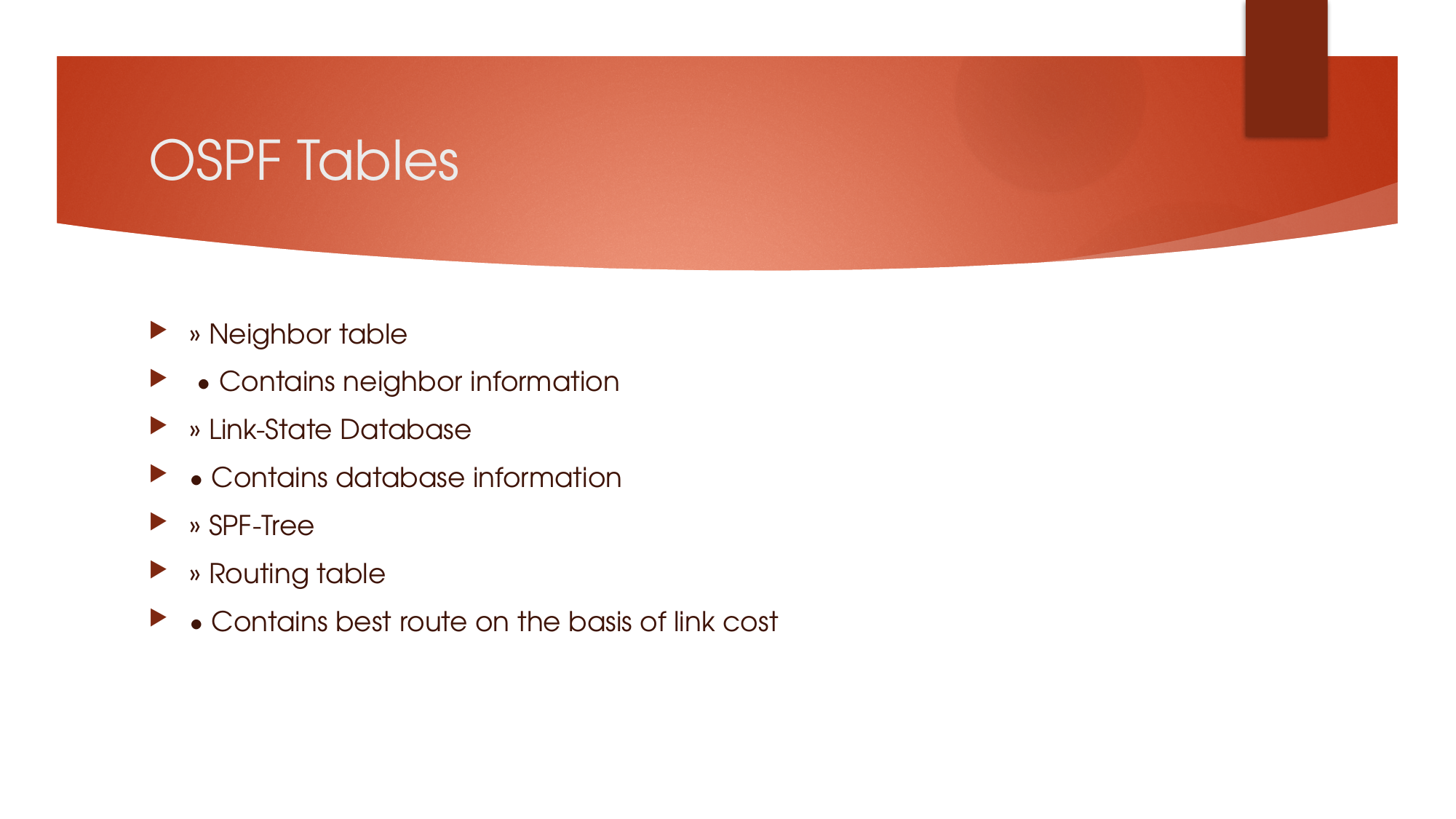

# OSPF Tables
» Neighbor table
 • Contains neighbor information
» Link-State Database
• Contains database information
» SPF-Tree
» Routing table
• Contains best route on the basis of link cost